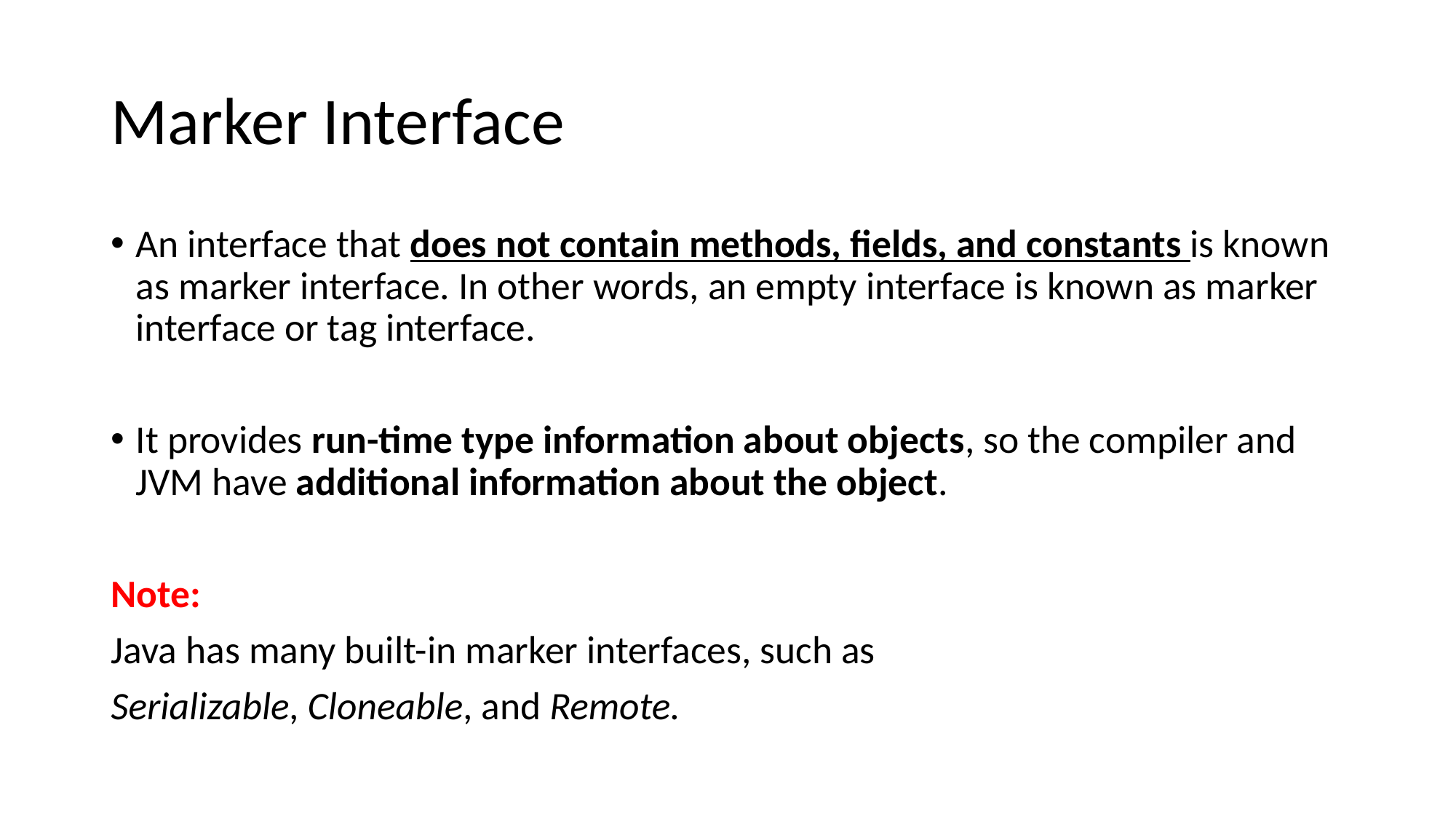

# Marker Interface
An interface that does not contain methods, fields, and constants is known as marker interface. In other words, an empty interface is known as marker interface or tag interface.

It provides run-time type information about objects, so the compiler and JVM have additional information about the object.

Note:
Java has many built-in marker interfaces, such as
Serializable, Cloneable, and Remote.